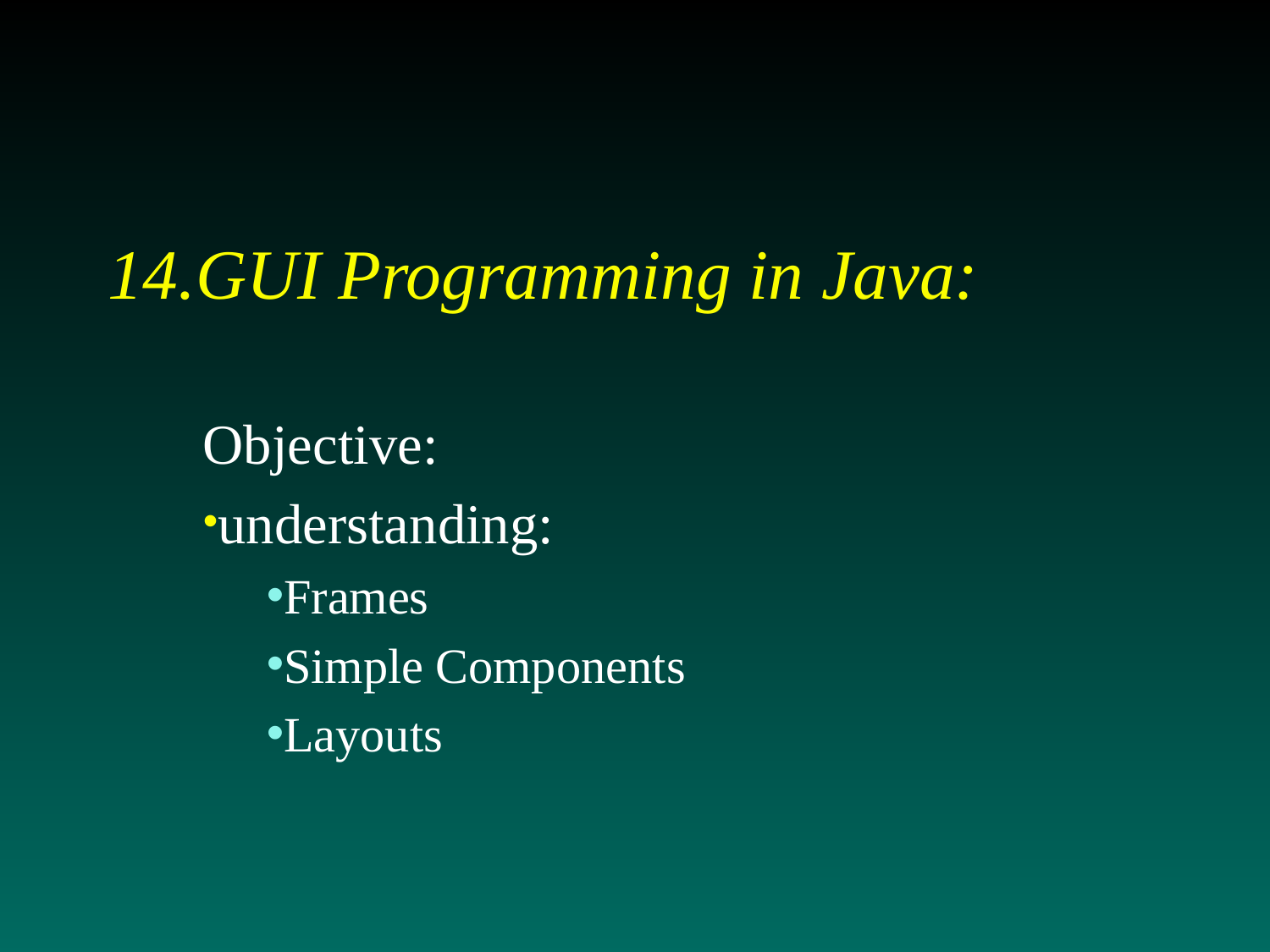

# 14.GUI Programming in Java:
Objective:
understanding:
Frames
Simple Components
Layouts